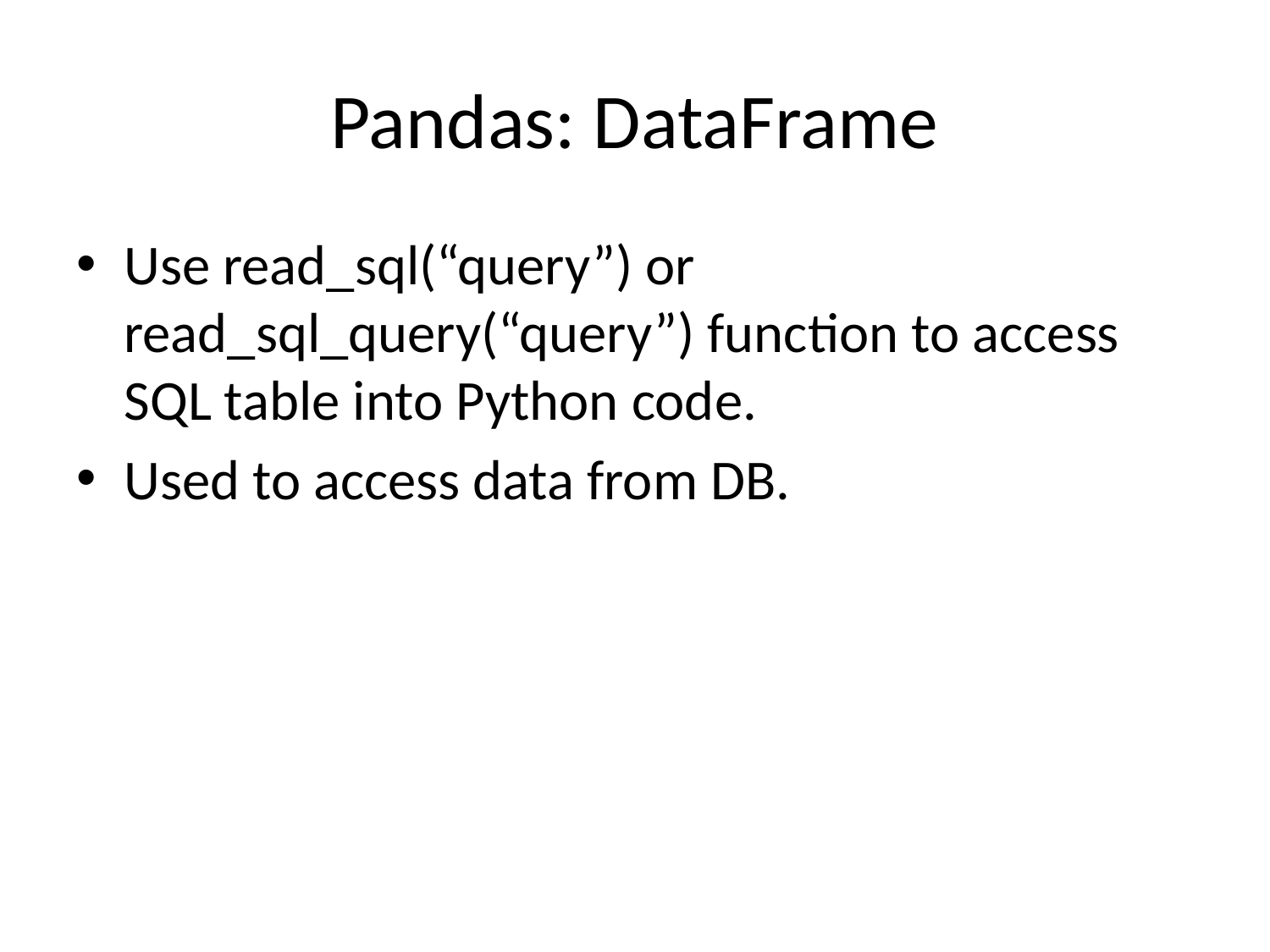

# Pandas: DataFrame
Use read_sql(“query”) or read_sql_query(“query”) function to access SQL table into Python code.
Used to access data from DB.